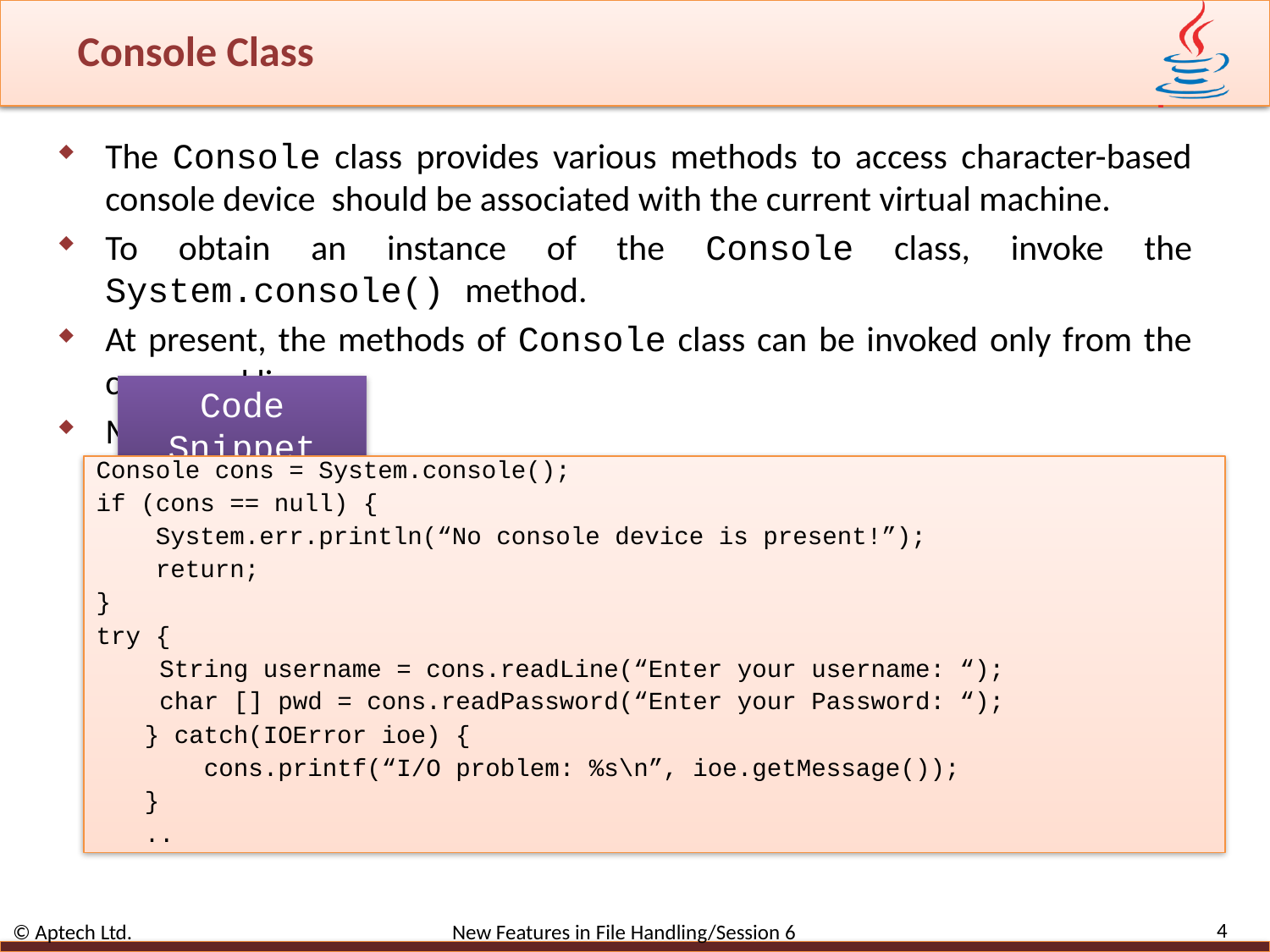

# Console Class
The Console class provides various methods to access character-based console device  should be associated with the current virtual machine.
To obtain an instance of the Console class, invoke the System.console() method.
At present, the methods of Console class can be invoked only from the command line.
Methods :
format(String fmt, Object... args)
printf(String fmt, Object... args)
reader()
readLine()
readLine(String fmt, Object... args)

Code Snippet
Console cons = System.console();
if (cons == null) {
    System.err.println(“No console device is present!”);
    return;
}
try {
 String username = cons.readLine(“Enter your username: “);
 char [] pwd = cons.readPassword(“Enter your Password: “);
} catch(IOError ioe) {
    cons.printf(“I/O problem: %s\n”, ioe.getMessage());
}
..
4
© Aptech Ltd.                                                                  New Features in File Handling/Session 6